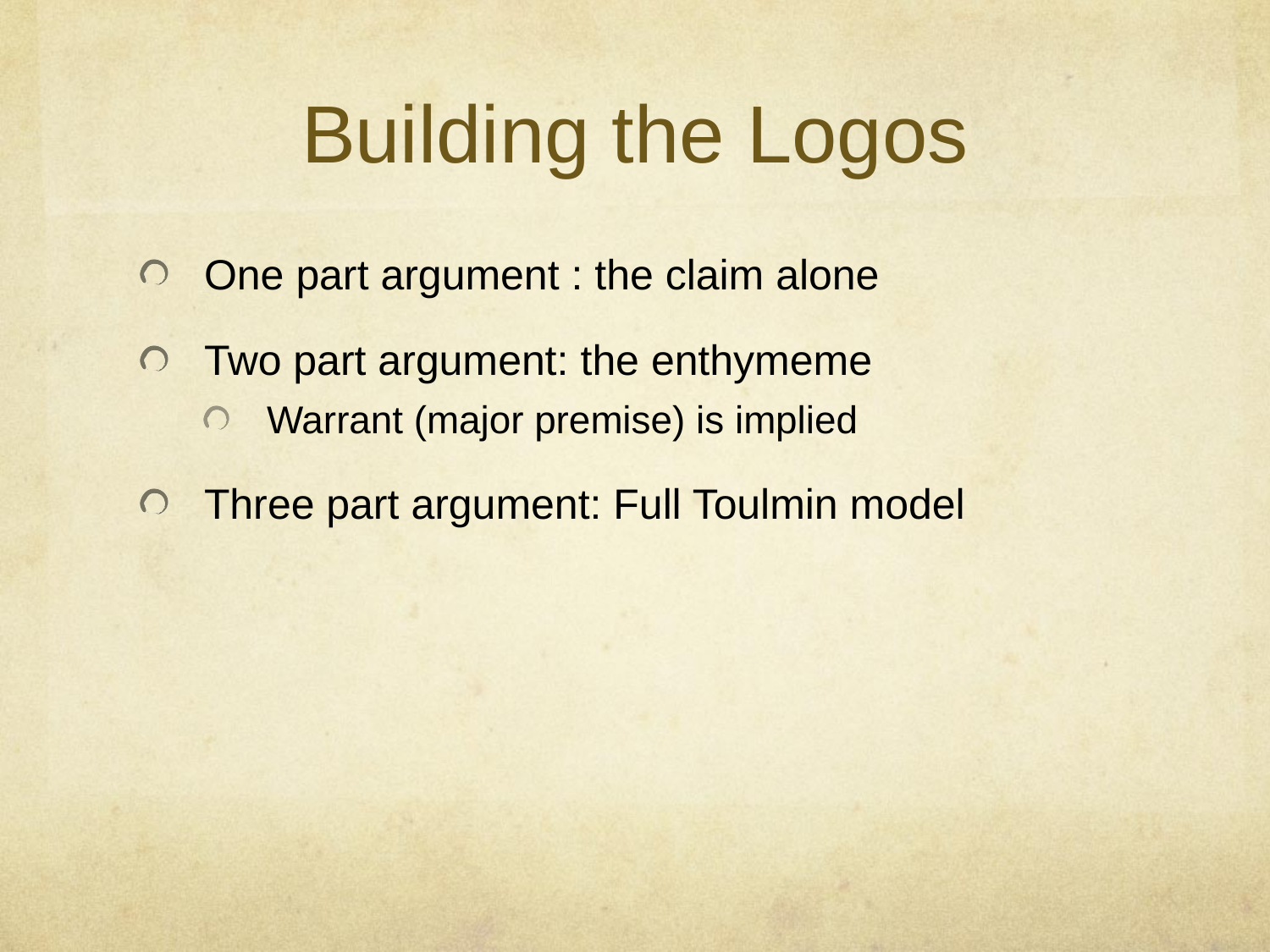

# Building the Logos
One part argument : the claim alone
Two part argument: the enthymeme
Warrant (major premise) is implied
Three part argument: Full Toulmin model